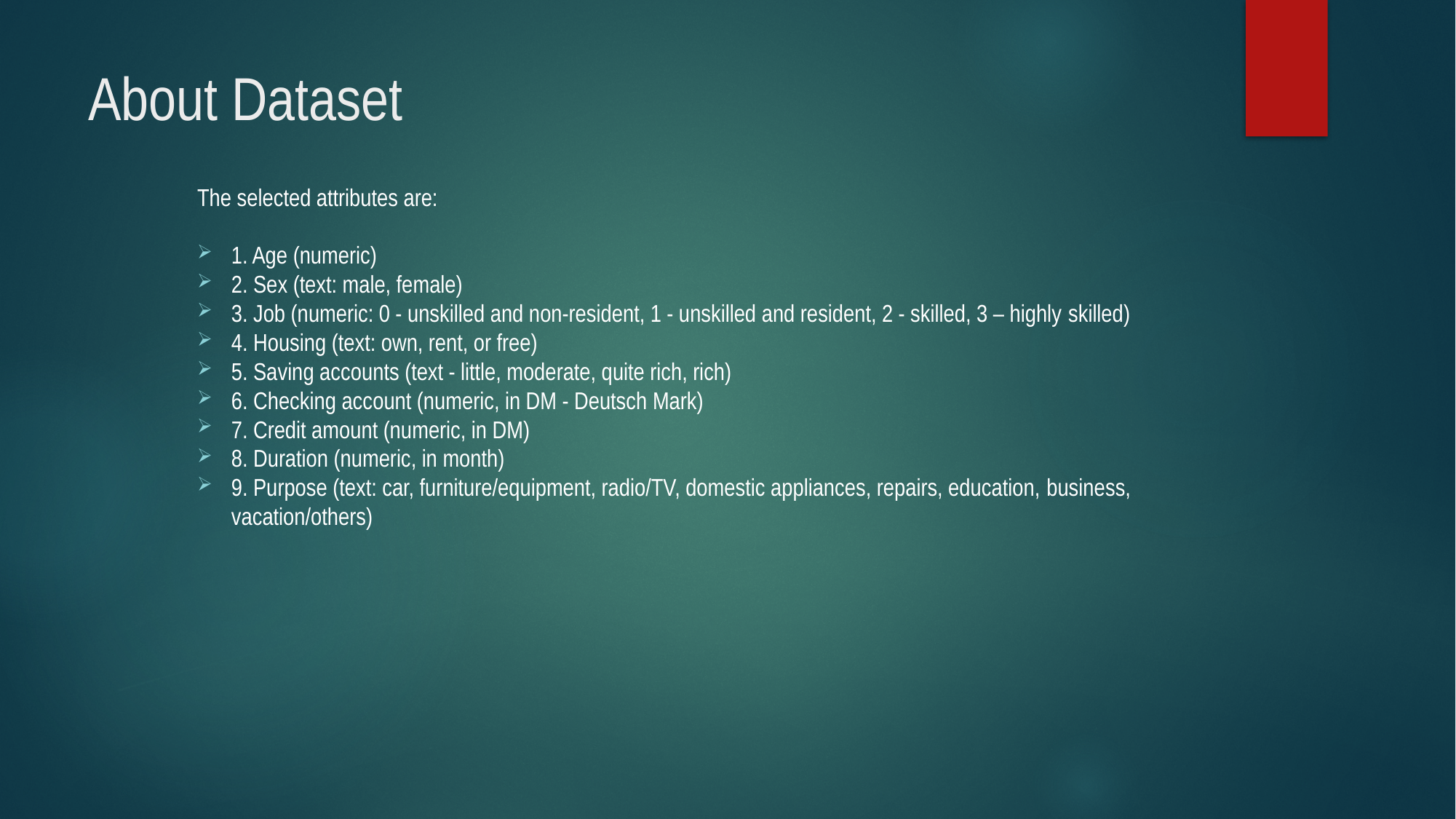

# About Dataset
The selected attributes are:

1. Age (numeric)
2. Sex (text: male, female)
3. Job (numeric: 0 - unskilled and non-resident, 1 - unskilled and resident, 2 - skilled, 3 – highly skilled)
4. Housing (text: own, rent, or free)
5. Saving accounts (text - little, moderate, quite rich, rich)
6. Checking account (numeric, in DM - Deutsch Mark)
7. Credit amount (numeric, in DM)
8. Duration (numeric, in month)
9. Purpose (text: car, furniture/equipment, radio/TV, domestic appliances, repairs, education, business, vacation/others)